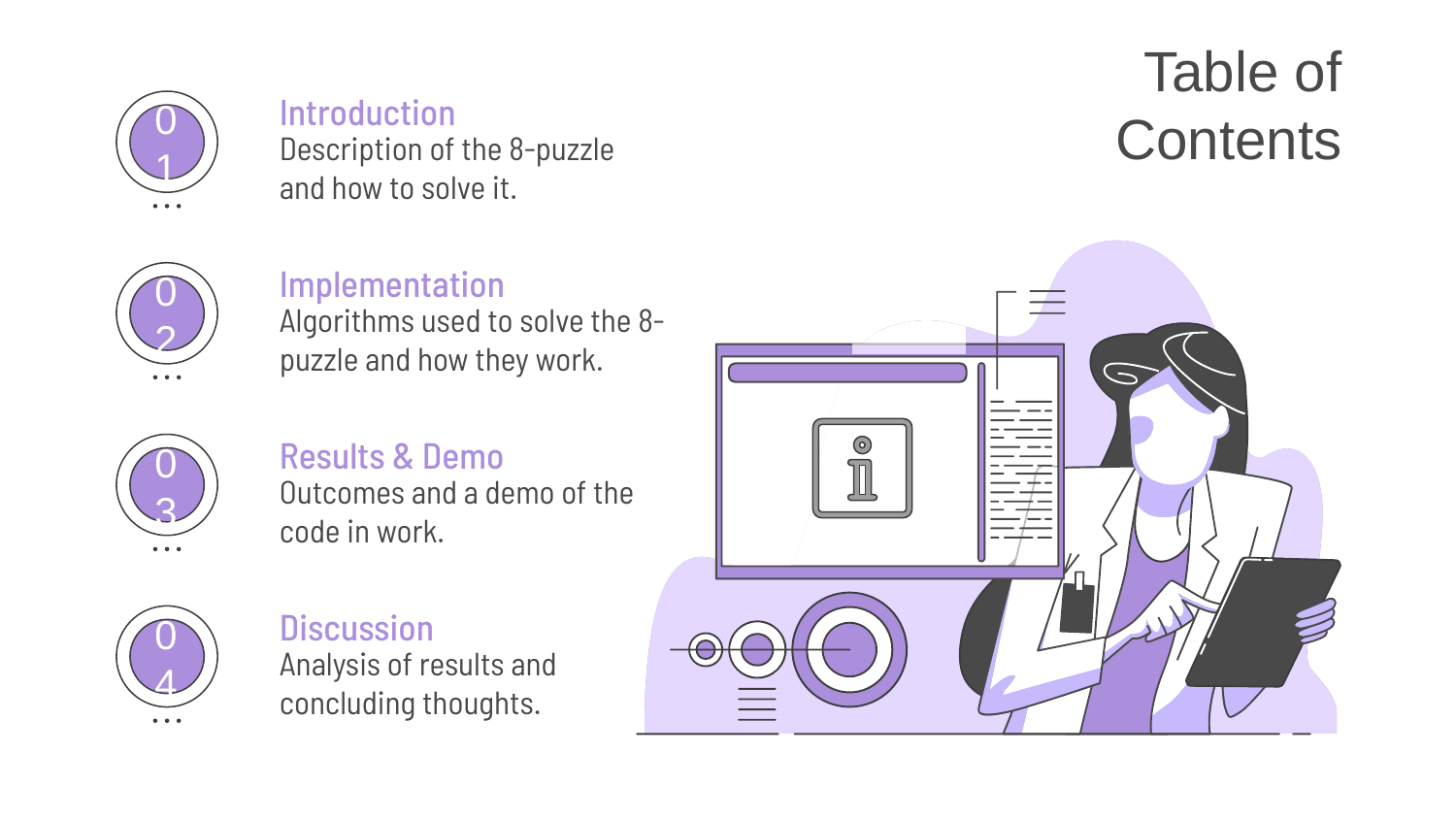

# Table of Contents
Introduction

Description of the 8-puzzle and how to solve it.
01
Implementation

Algorithms used to solve the 8-puzzle and how they work.
02

Results & Demo

Outcomes and a demo of the code in work.
03

Discussion

Analysis of results and concluding thoughts.

04